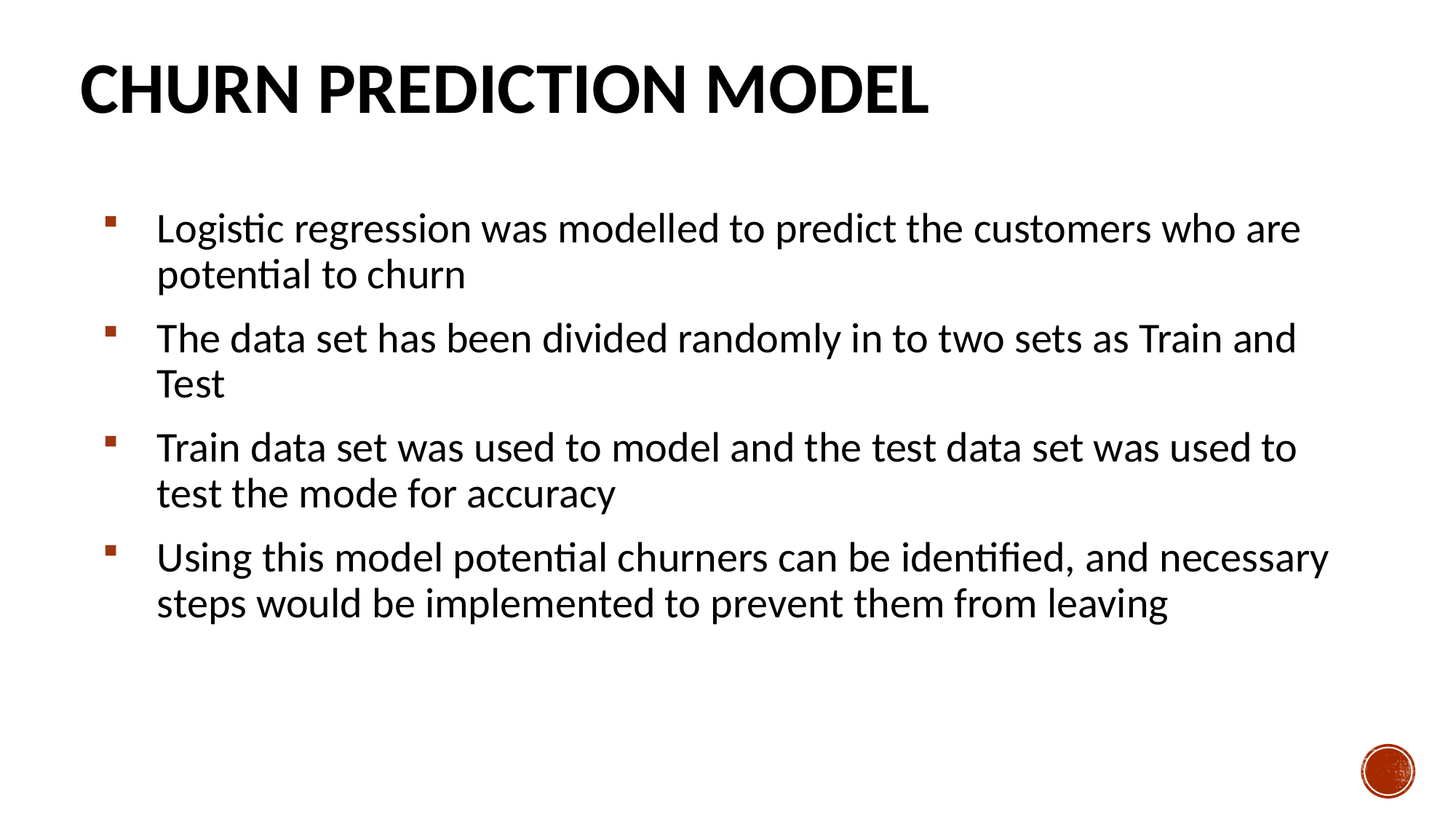

# Churn prediction model
Logistic regression was modelled to predict the customers who are potential to churn
The data set has been divided randomly in to two sets as Train and Test
Train data set was used to model and the test data set was used to test the mode for accuracy
Using this model potential churners can be identified, and necessary steps would be implemented to prevent them from leaving